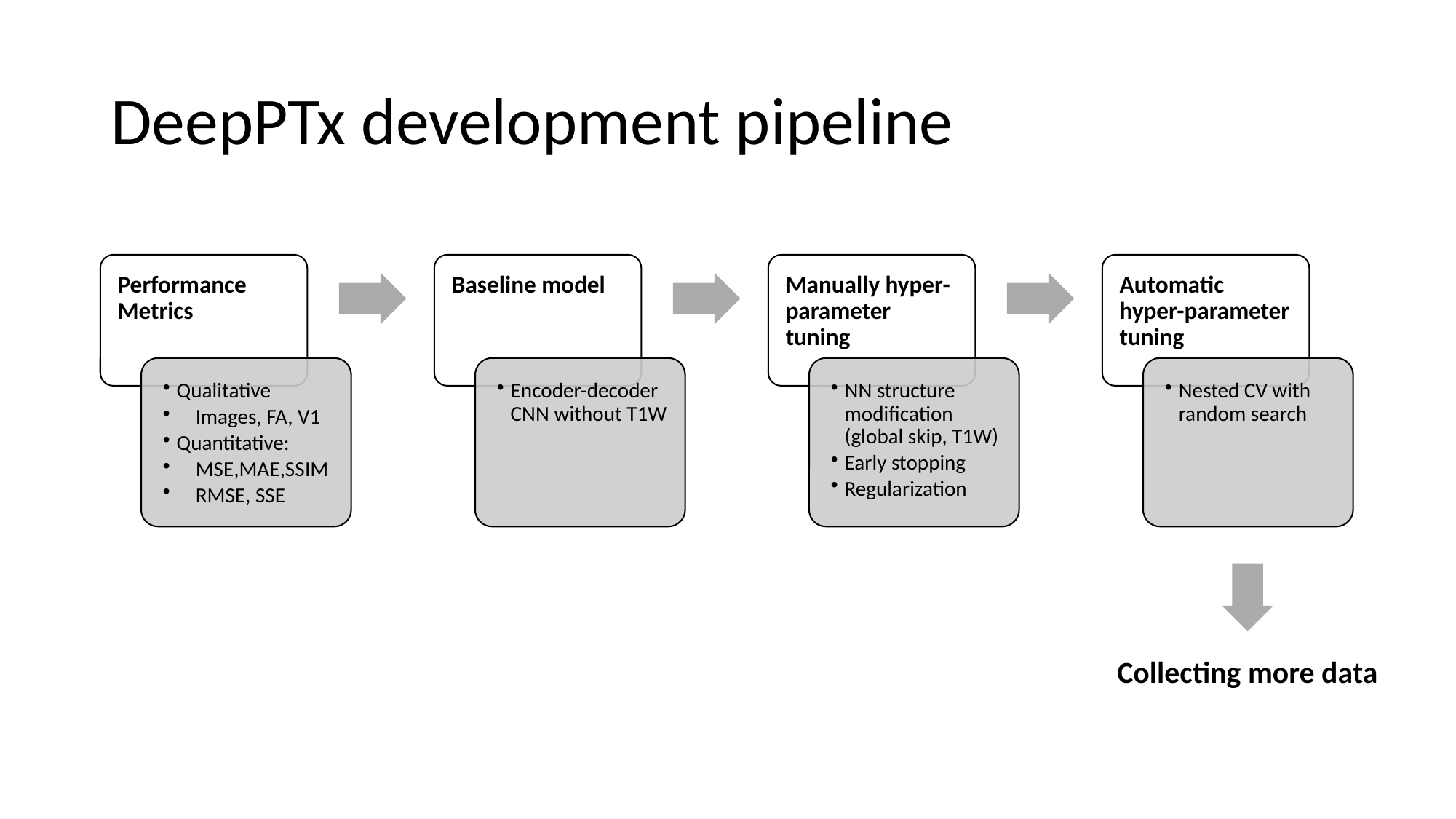

# DeepPTx development pipeline
Performance Metrics
Qualitative
    Images, FA, V1
Quantitative:
    MSE,MAE,SSIM
    RMSE, SSE

Baseline model
Encoder-decoder CNN without T1W

Manually hyper-parameter tuning
NN structure modification (global skip, T1W)
Early stopping
Regularization

Automatic hyper-parameter tuning
Nested CV with random search

Collecting more data